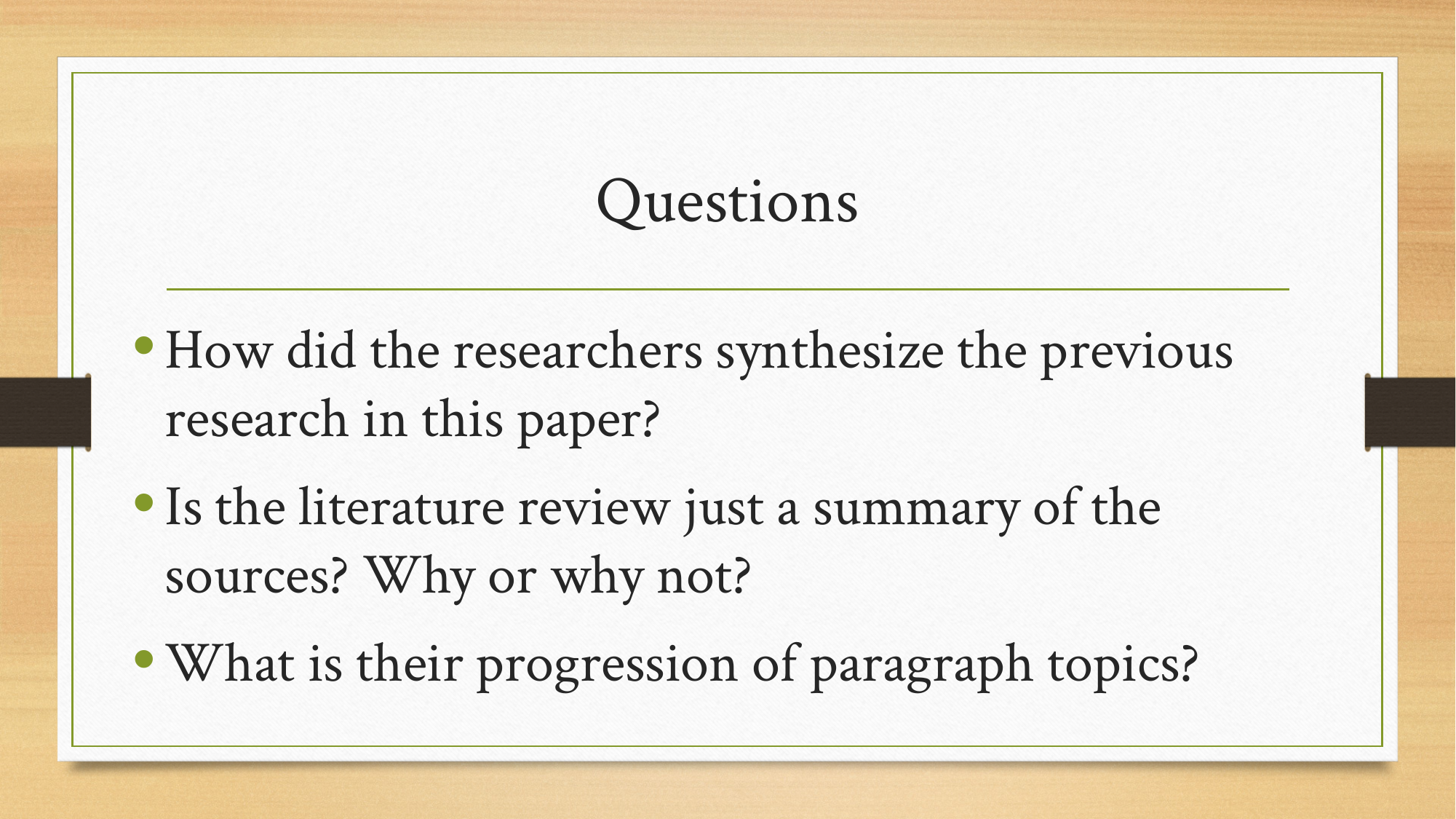

# Questions
How did the researchers synthesize the previous research in this paper?
Is the literature review just a summary of the sources? Why or why not?
What is their progression of paragraph topics?